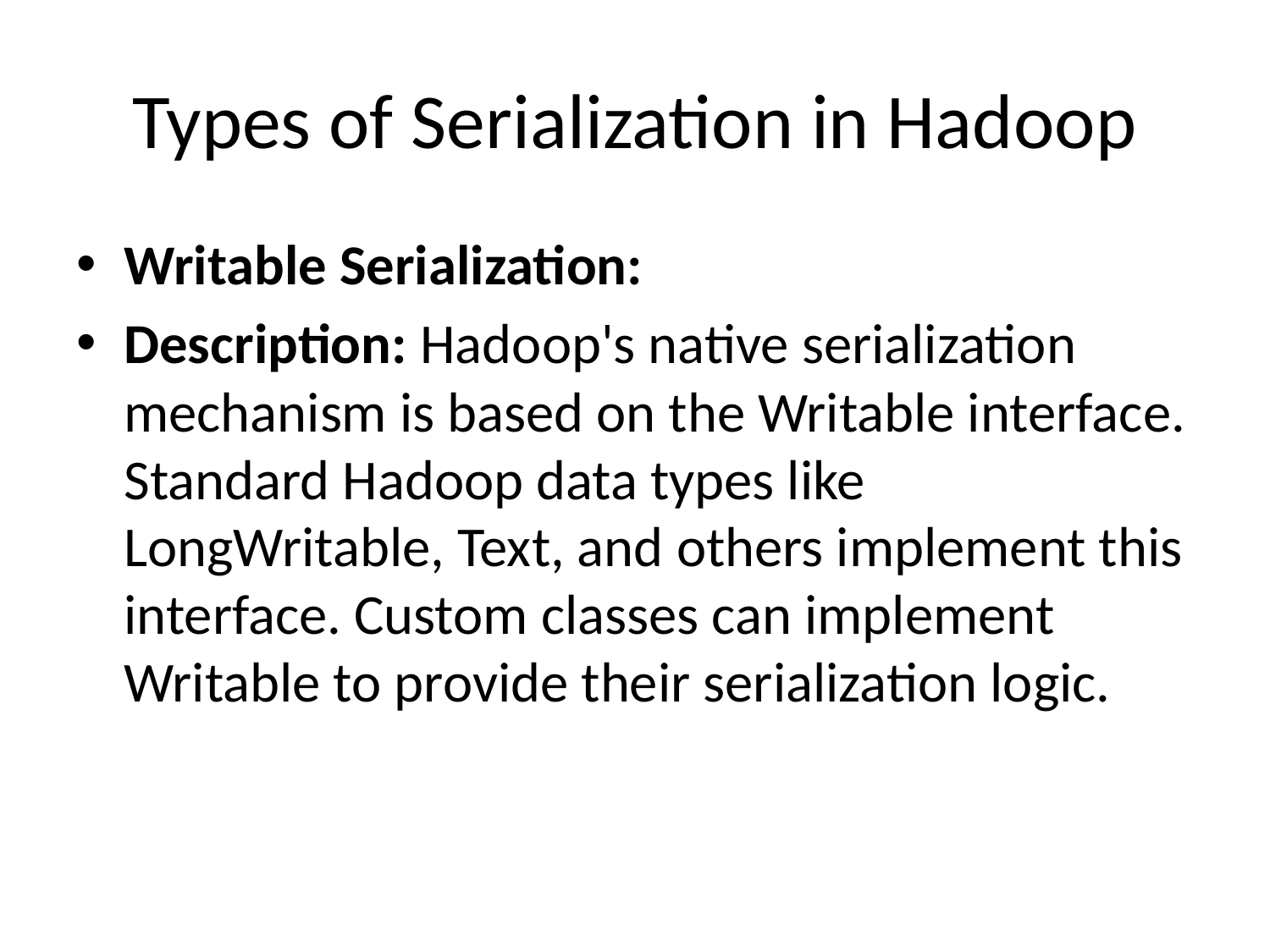

# Types of Serialization in Hadoop
Writable Serialization:
Description: Hadoop's native serialization mechanism is based on the Writable interface. Standard Hadoop data types like LongWritable, Text, and others implement this interface. Custom classes can implement Writable to provide their serialization logic.